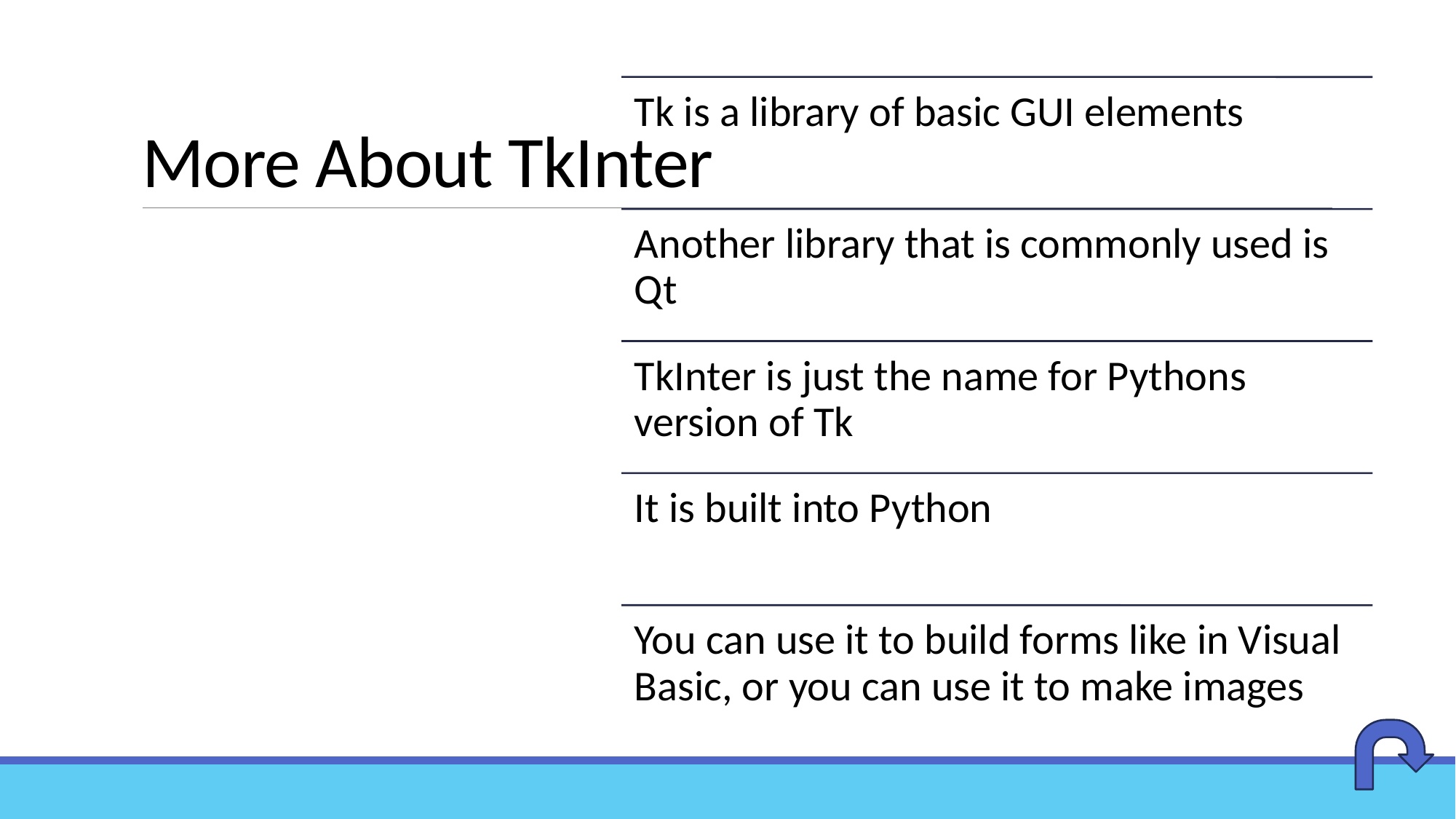

# More About TkInter
Tk is a library of basic GUI elements
Another library that is commonly used is Qt
TkInter is just the name for Pythons version of Tk
It is built into Python
You can use it to build forms like in Visual Basic, or you can use it to make images